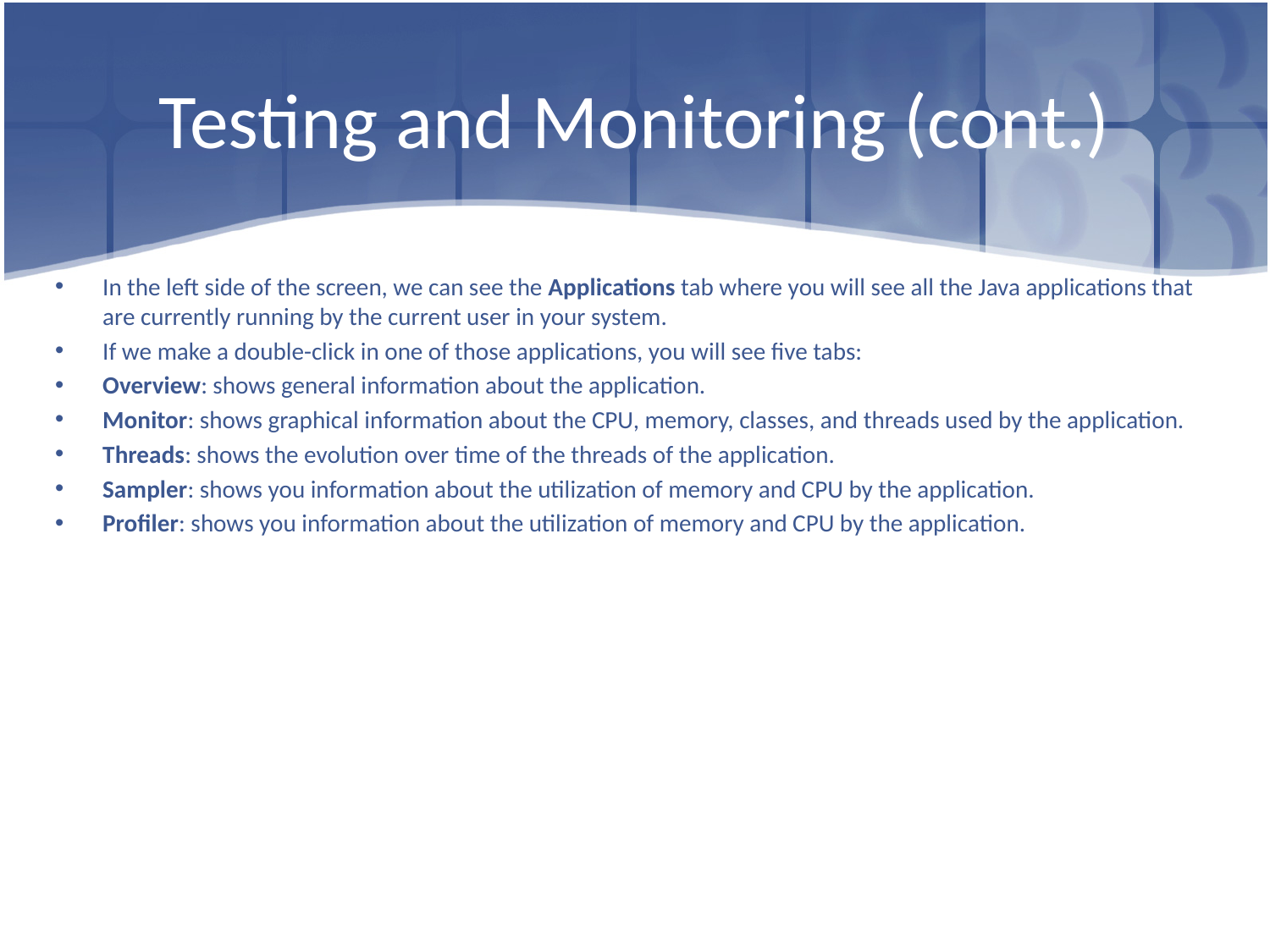

# Testing and Monitoring (cont.)
In the left side of the screen, we can see the Applications tab where you will see all the Java applications that are currently running by the current user in your system.
If we make a double-click in one of those applications, you will see five tabs:
Overview: shows general information about the application.
Monitor: shows graphical information about the CPU, memory, classes, and threads used by the application.
Threads: shows the evolution over time of the threads of the application.
Sampler: shows you information about the utilization of memory and CPU by the application.
Profiler: shows you information about the utilization of memory and CPU by the application.